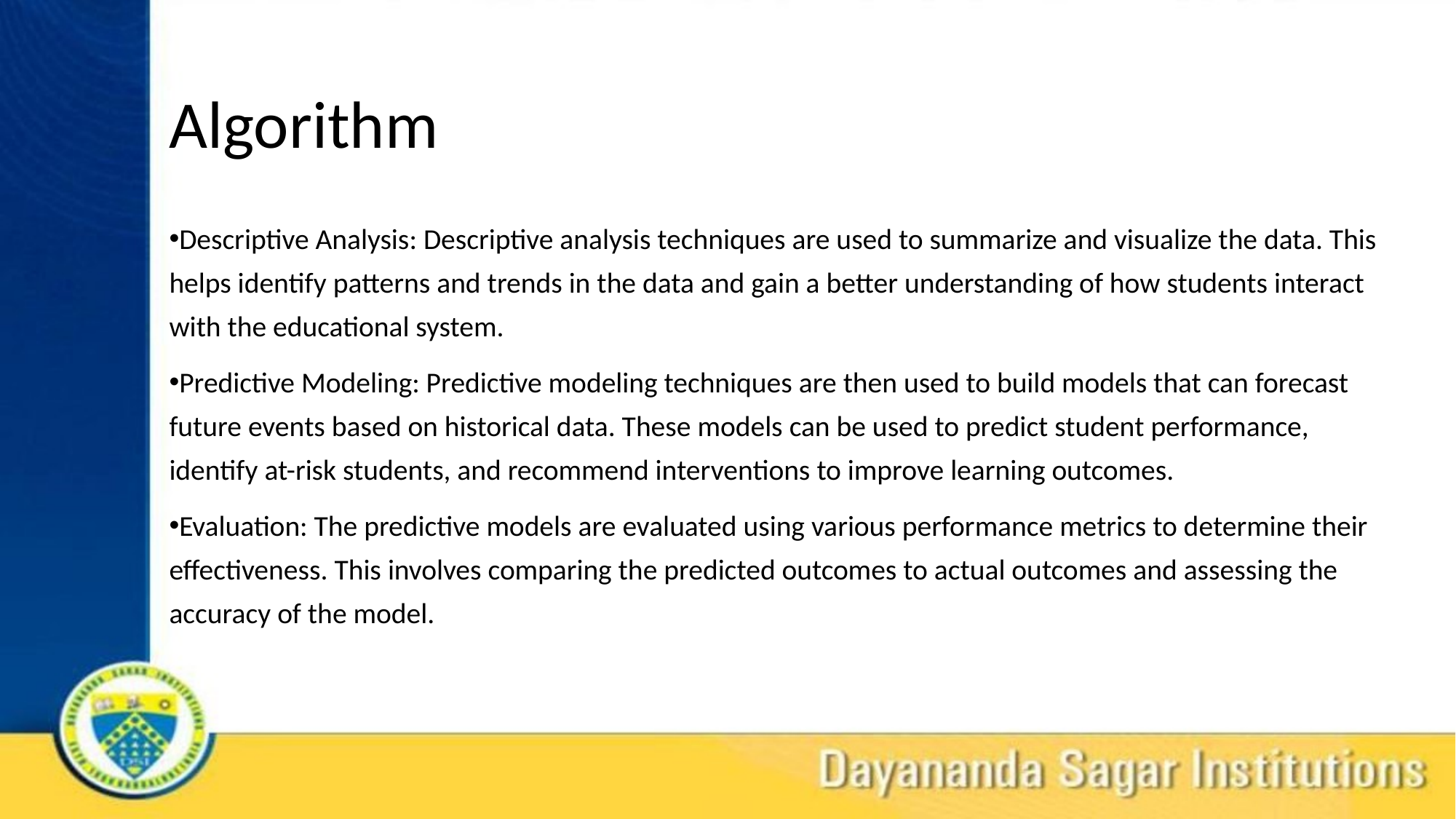

# Algorithm
Descriptive Analysis: Descriptive analysis techniques are used to summarize and visualize the data. This helps identify patterns and trends in the data and gain a better understanding of how students interact with the educational system.
Predictive Modeling: Predictive modeling techniques are then used to build models that can forecast future events based on historical data. These models can be used to predict student performance, identify at-risk students, and recommend interventions to improve learning outcomes.
Evaluation: The predictive models are evaluated using various performance metrics to determine their effectiveness. This involves comparing the predicted outcomes to actual outcomes and assessing the accuracy of the model.